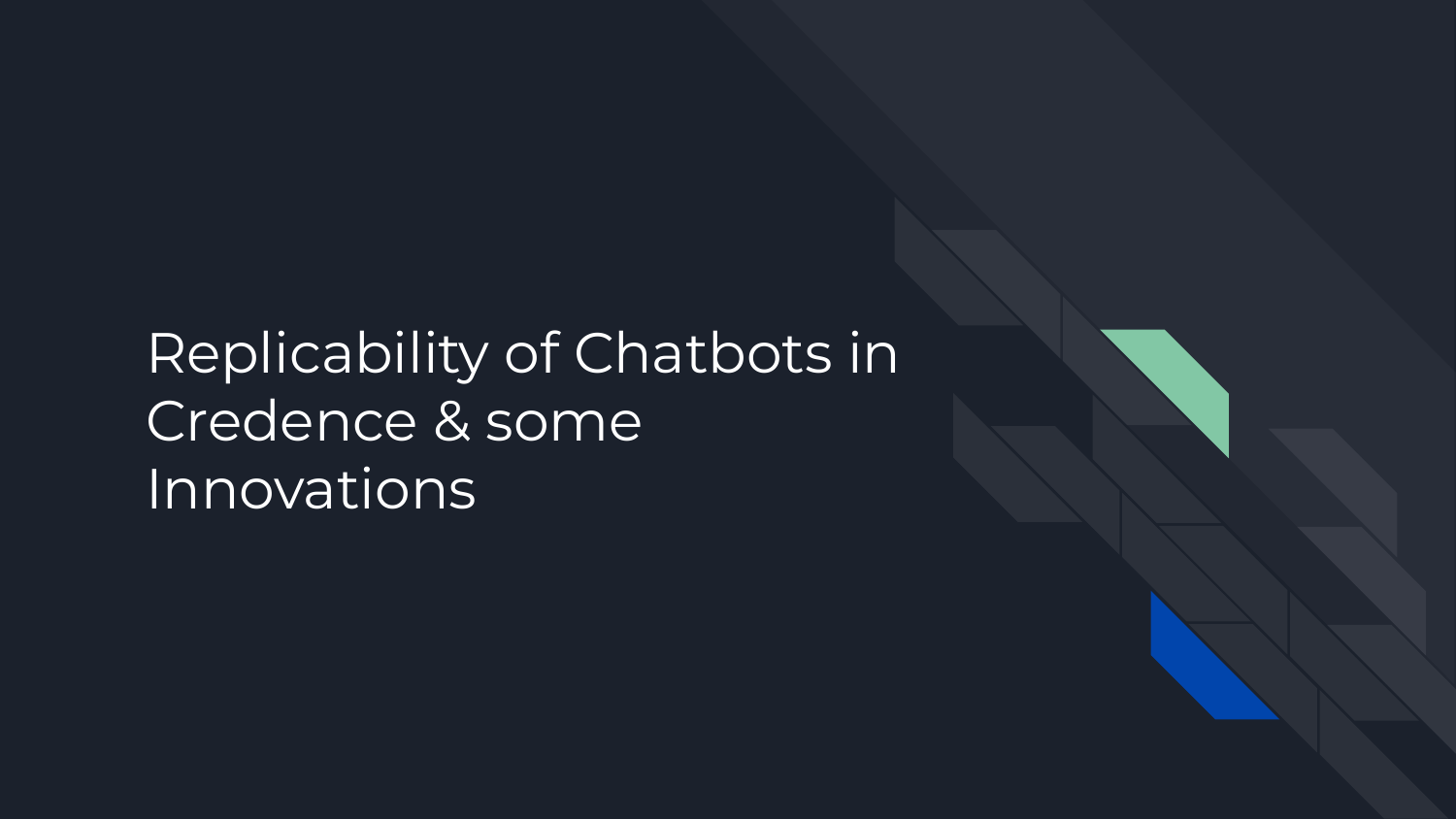

# Replicability of Chatbots in Credence & some Innovations